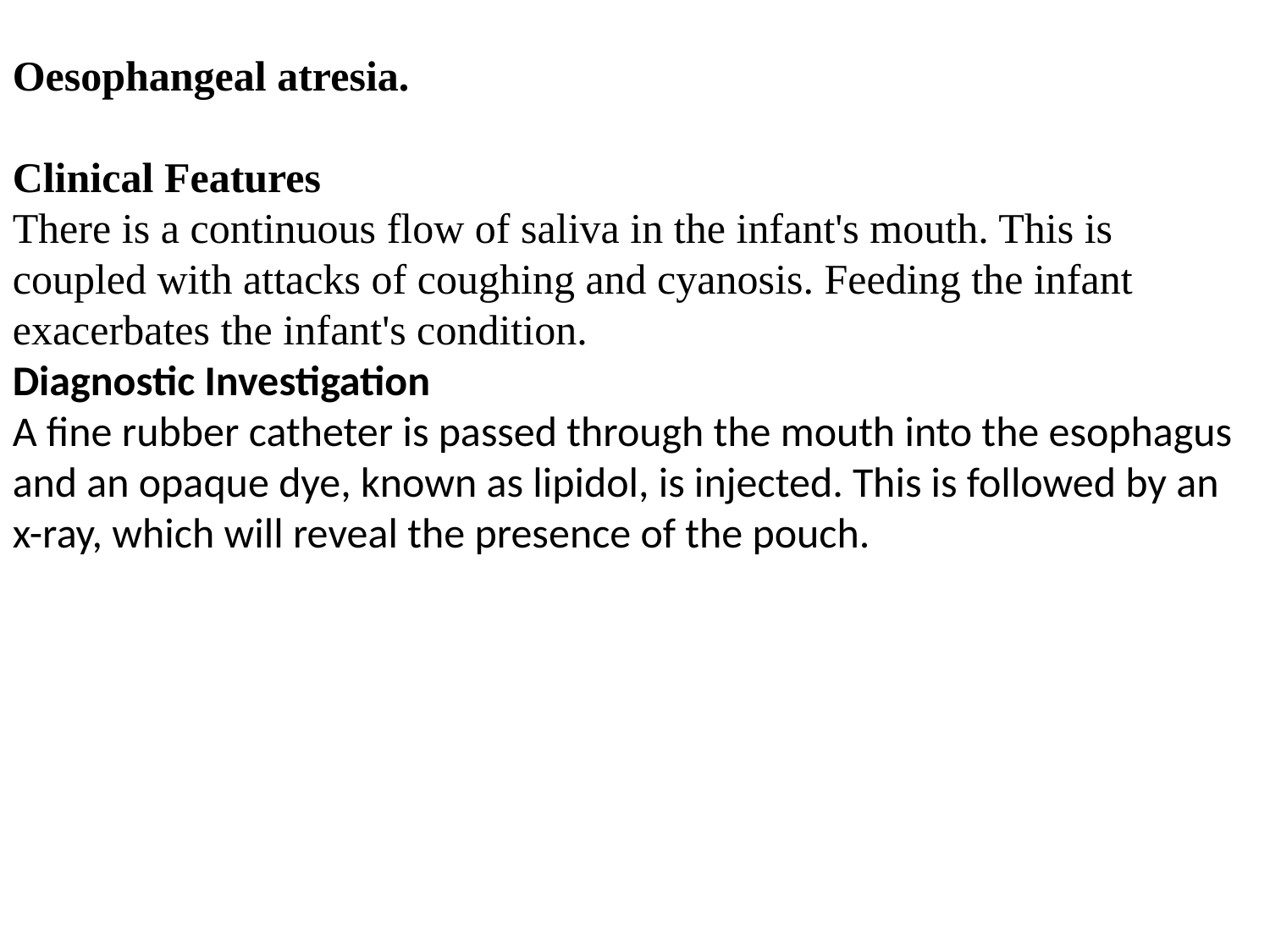

Oesophangeal atresia.

Clinical Features
There is a continuous flow of saliva in the infant's mouth. This is coupled with attacks of coughing and cyanosis. Feeding the infant exacerbates the infant's condition.
Diagnostic Investigation
A fine rubber catheter is passed through the mouth into the esophagus and an opaque dye, known as lipidol, is injected. This is followed by an x-ray, which will reveal the presence of the pouch.